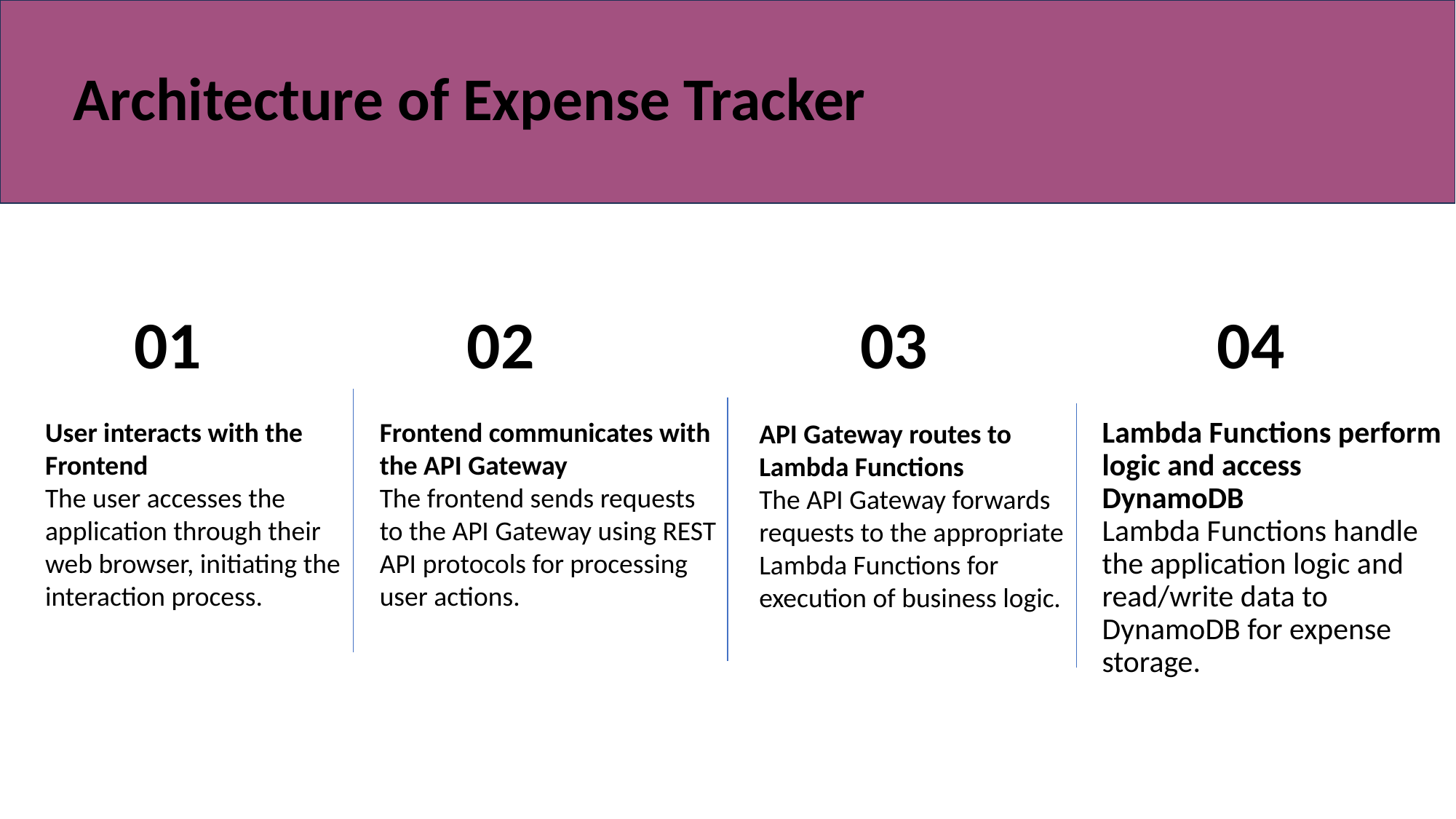

Architecture of Expense Tracker
04
03
02
01
User interacts with the Frontend
The user accesses the application through their web browser, initiating the interaction process.
Frontend communicates with the API Gateway
The frontend sends requests to the API Gateway using REST API protocols for processing user actions.
API Gateway routes to Lambda Functions
The API Gateway forwards requests to the appropriate Lambda Functions for execution of business logic.
# Lambda Functions perform logic and access DynamoDB Lambda Functions handle the application logic and read/write data to DynamoDB for expense storage.